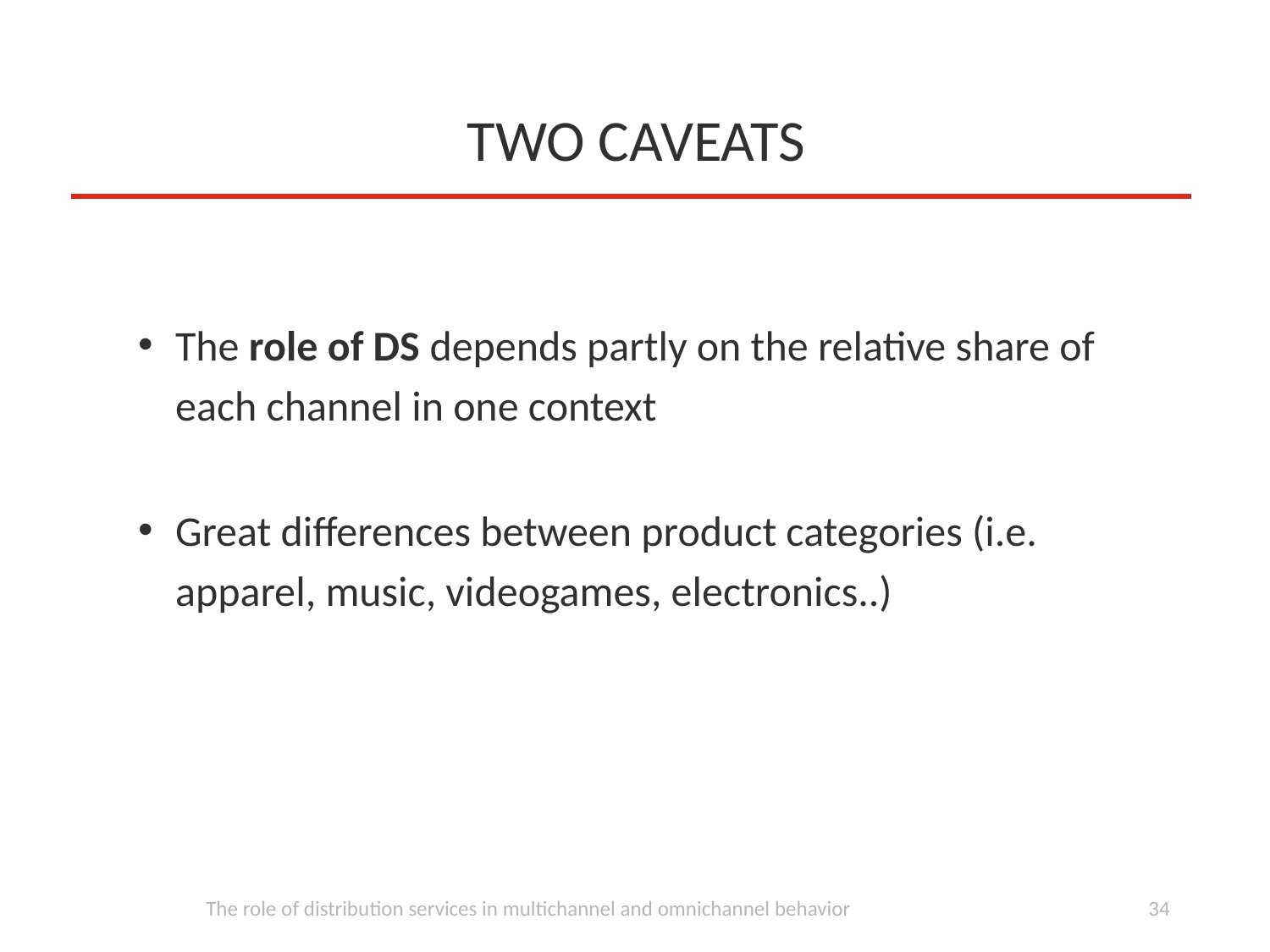

# TWO CAVEATS
The role of DS depends partly on the relative share of each channel in one context
Great differences between product categories (i.e. apparel, music, videogames, electronics..)

The role of distribution services in multichannel and omnichannel behavior
34